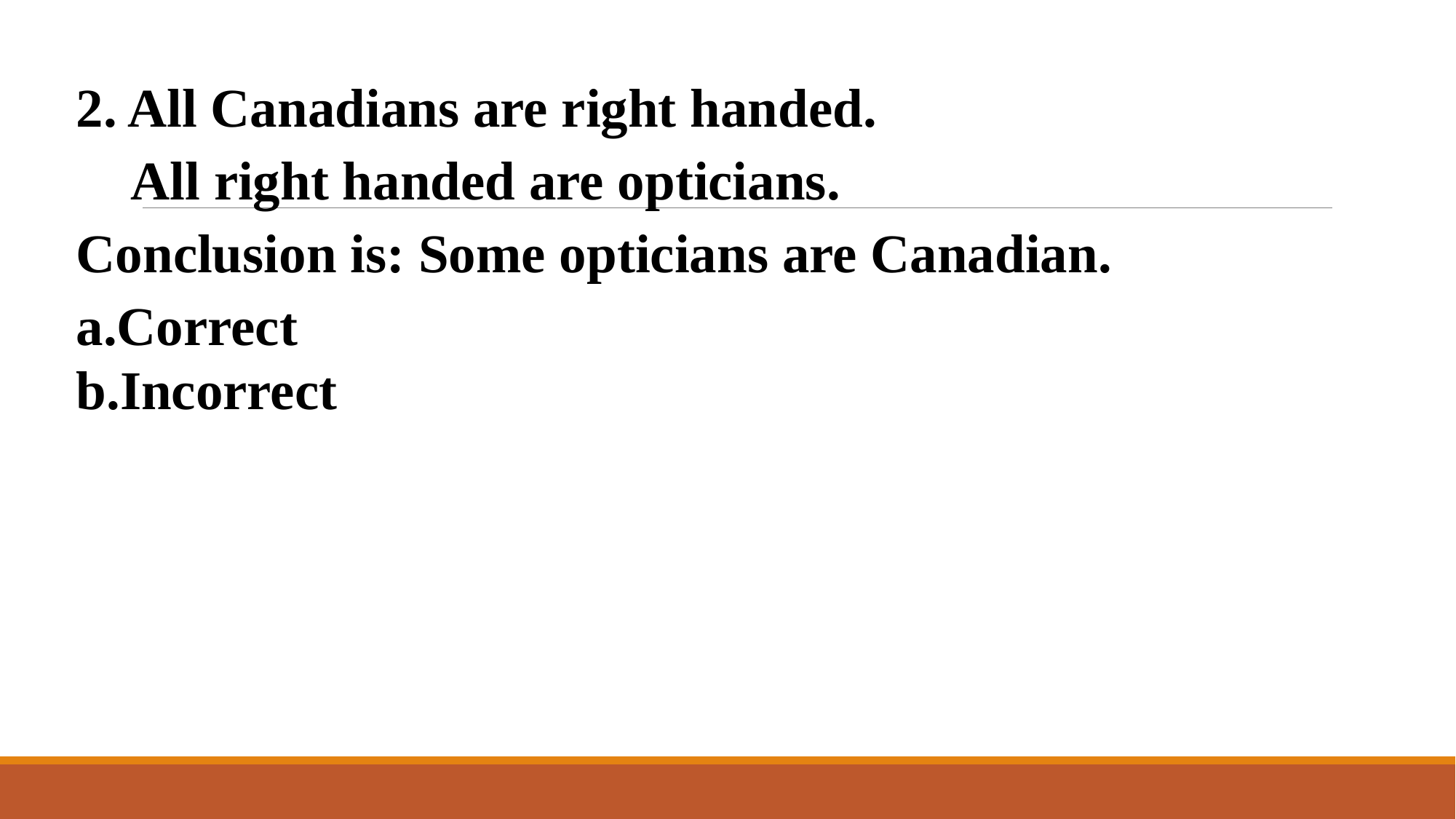

2. All Canadians are right handed.

    All right handed are opticians.

Conclusion is: Some opticians are Canadian.

Correct

Incorrect